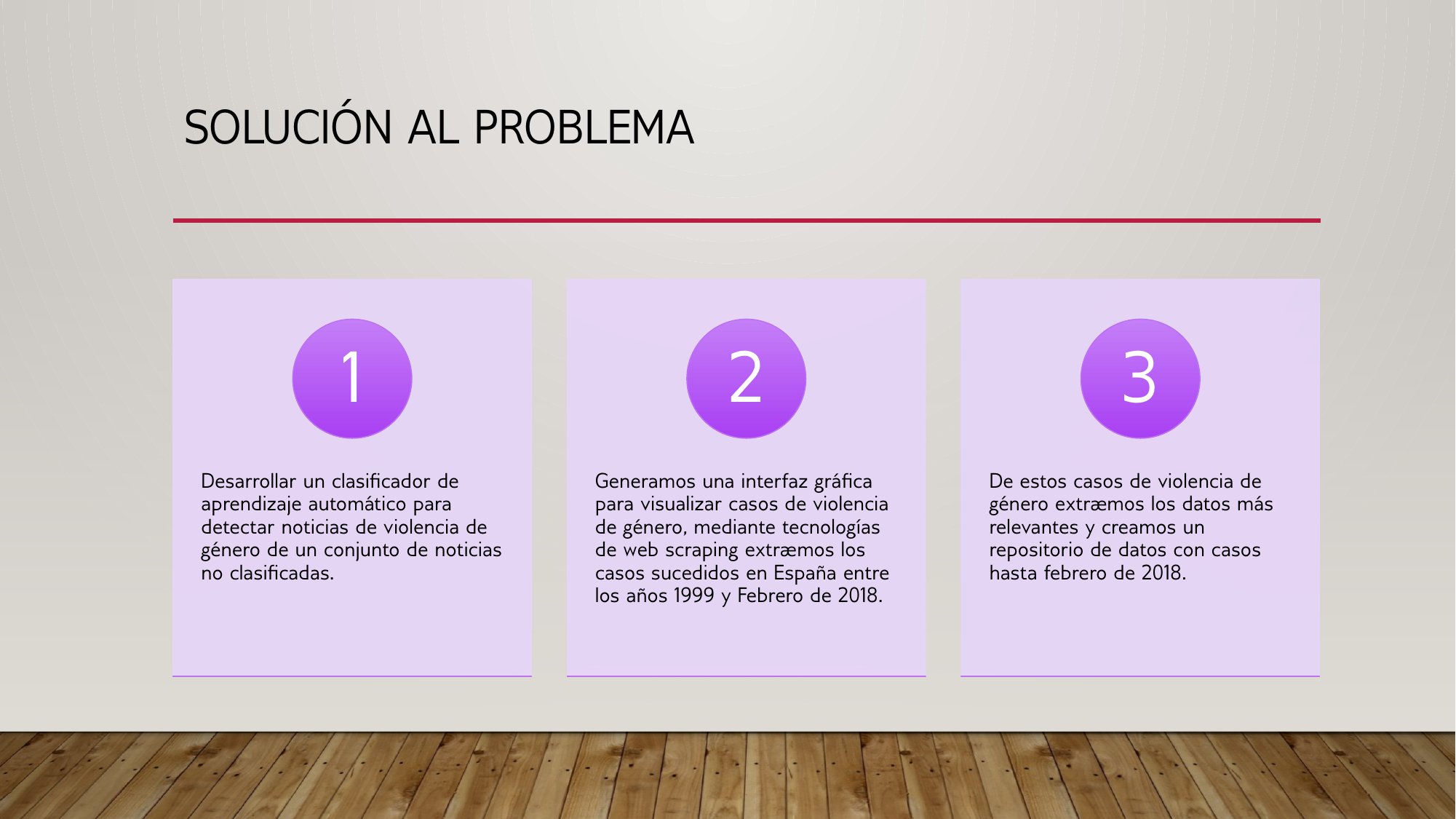

# SOLUCIÓN AL PROBLEMA
Desarrollar un clasificador de aprendizaje automático para detectar noticias de violencia de género de un conjunto de noticias no clasificadas.
1
Generamos una interfaz gráfica para visualizar casos de violencia de género, mediante tecnologías de web scraping extraemos los casos sucedidos en España entre los años 1999 y Febrero de 2018.
2
De estos casos de violencia de género extraemos los datos más relevantes y creamos un repositorio de datos con casos hasta febrero de 2018.
3